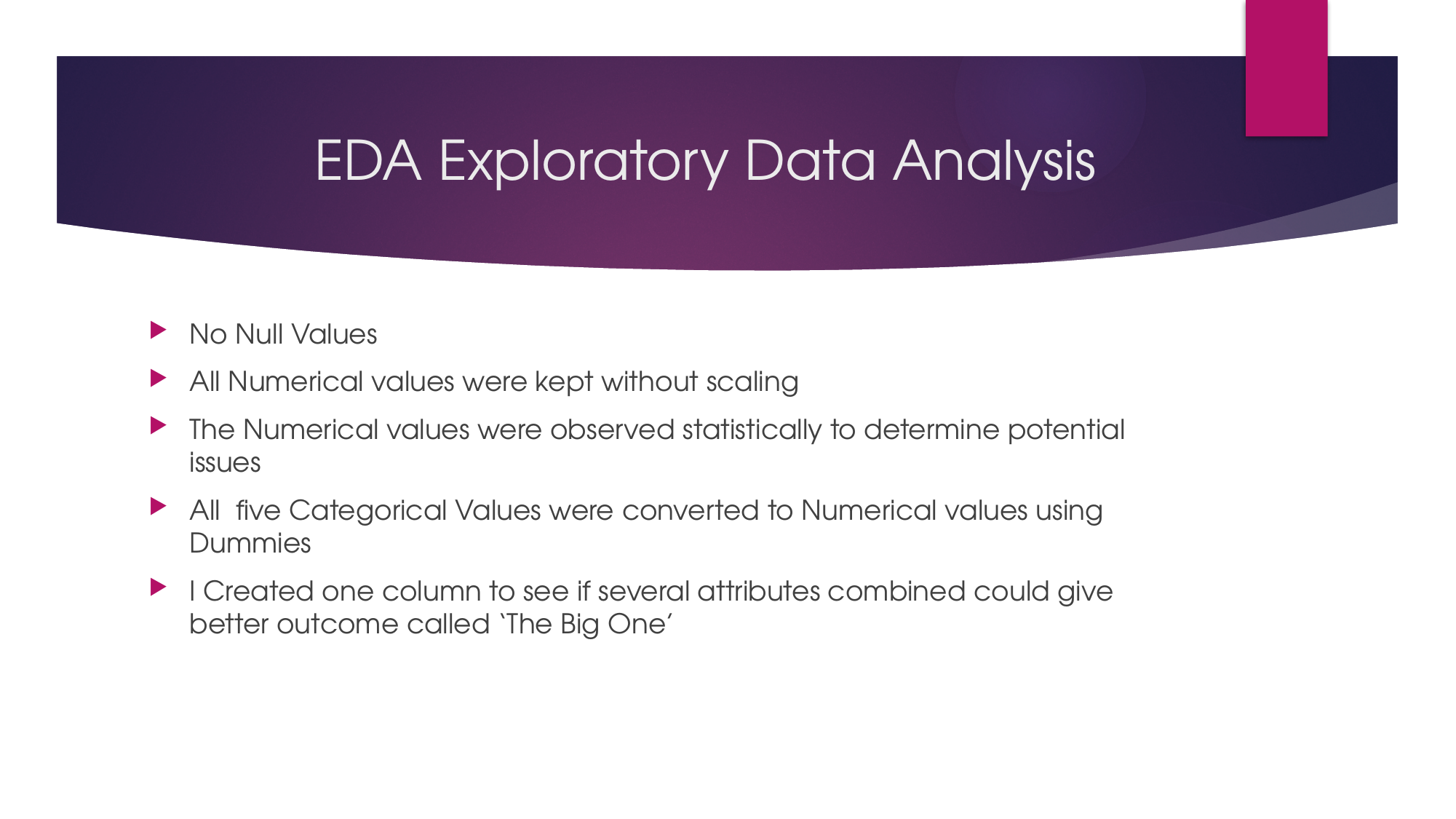

# EDA Exploratory Data Analysis
No Null Values
All Numerical values were kept without scaling
The Numerical values were observed statistically to determine potential issues
All  five Categorical Values were converted to Numerical values using Dummies
I Created one column to see if several attributes combined could give better outcome called ‘The Big One’